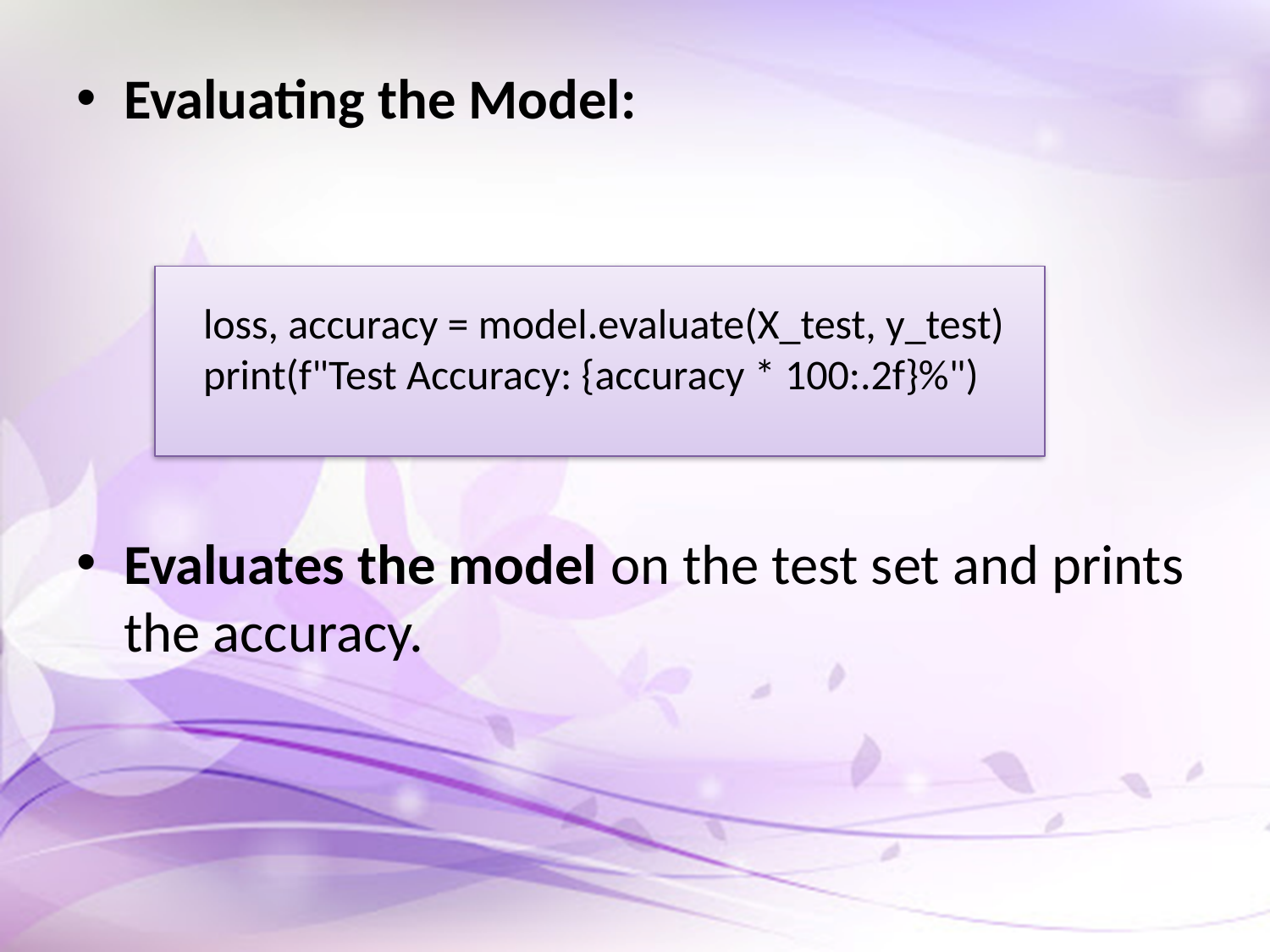

Evaluating the Model:

loss, accuracy = model.evaluate(X_test, y_test) print(f"Test Accuracy: {accuracy * 100:.2f}%")

Evaluates the model on the test set and prints the accuracy.